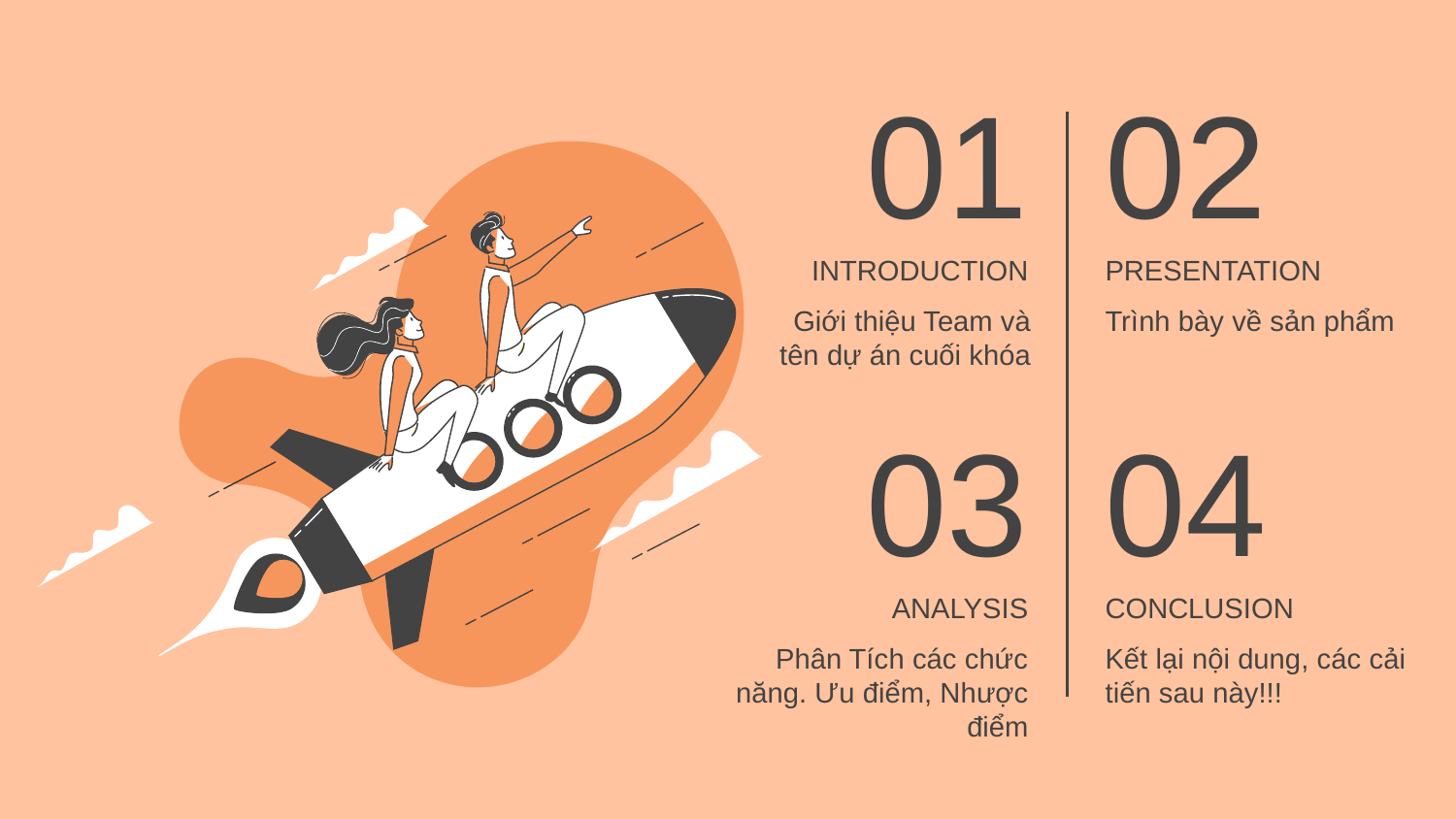

01
02
PRESENTATION
# INTRODUCTION
Giới thiệu Team và tên dự án cuối khóa
Trình bày về sản phẩm
03
04
ANALYSIS
CONCLUSION
Phân Tích các chức năng. Ưu điểm, Nhược điểm
Kết lại nội dung, các cải tiến sau này!!!